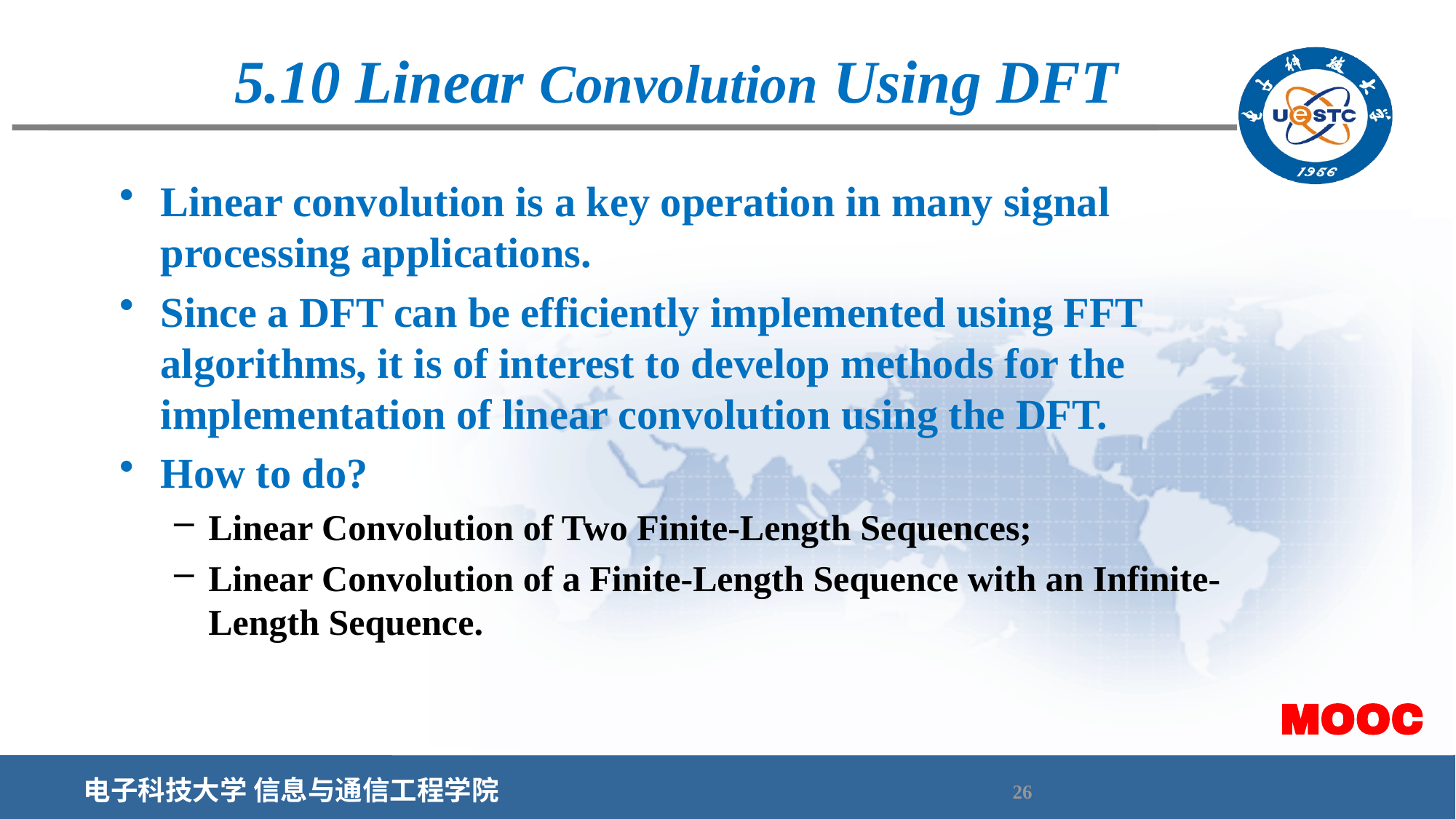

# 5.10 Linear Convolution Using DFT
Linear convolution is a key operation in many signal processing applications.
Since a DFT can be efficiently implemented using FFT algorithms, it is of interest to develop methods for the implementation of linear convolution using the DFT.
How to do?
Linear Convolution of Two Finite-Length Sequences;
Linear Convolution of a Finite-Length Sequence with an Infinite-Length Sequence.
MOOC